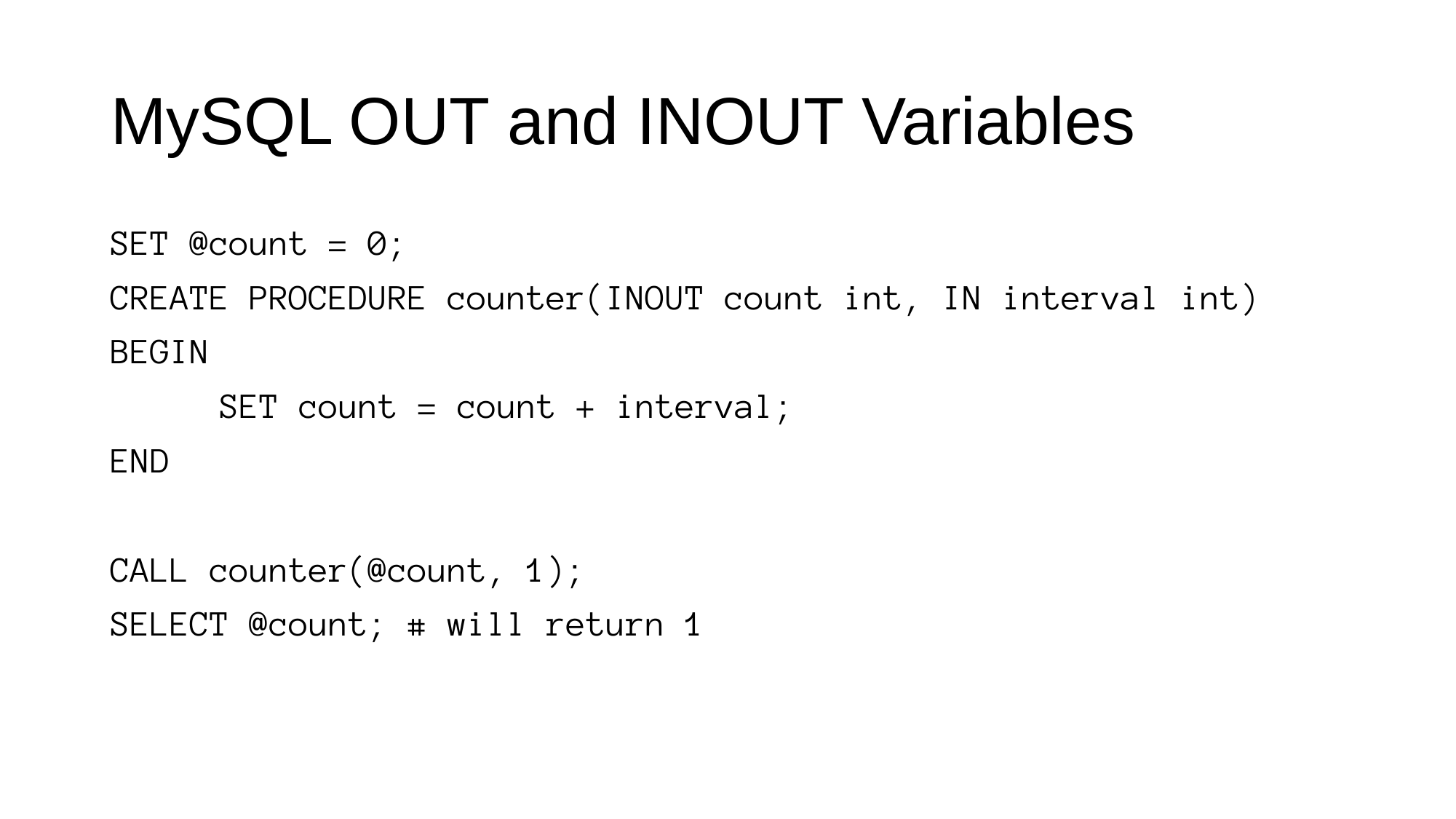

# MySQL OUT and INOUT Variables
SET @count = 0;
CREATE PROCEDURE counter(INOUT count int, IN interval int)
BEGIN
	SET count = count + interval;
END

CALL counter(@count, 1);
SELECT @count; # will return 1